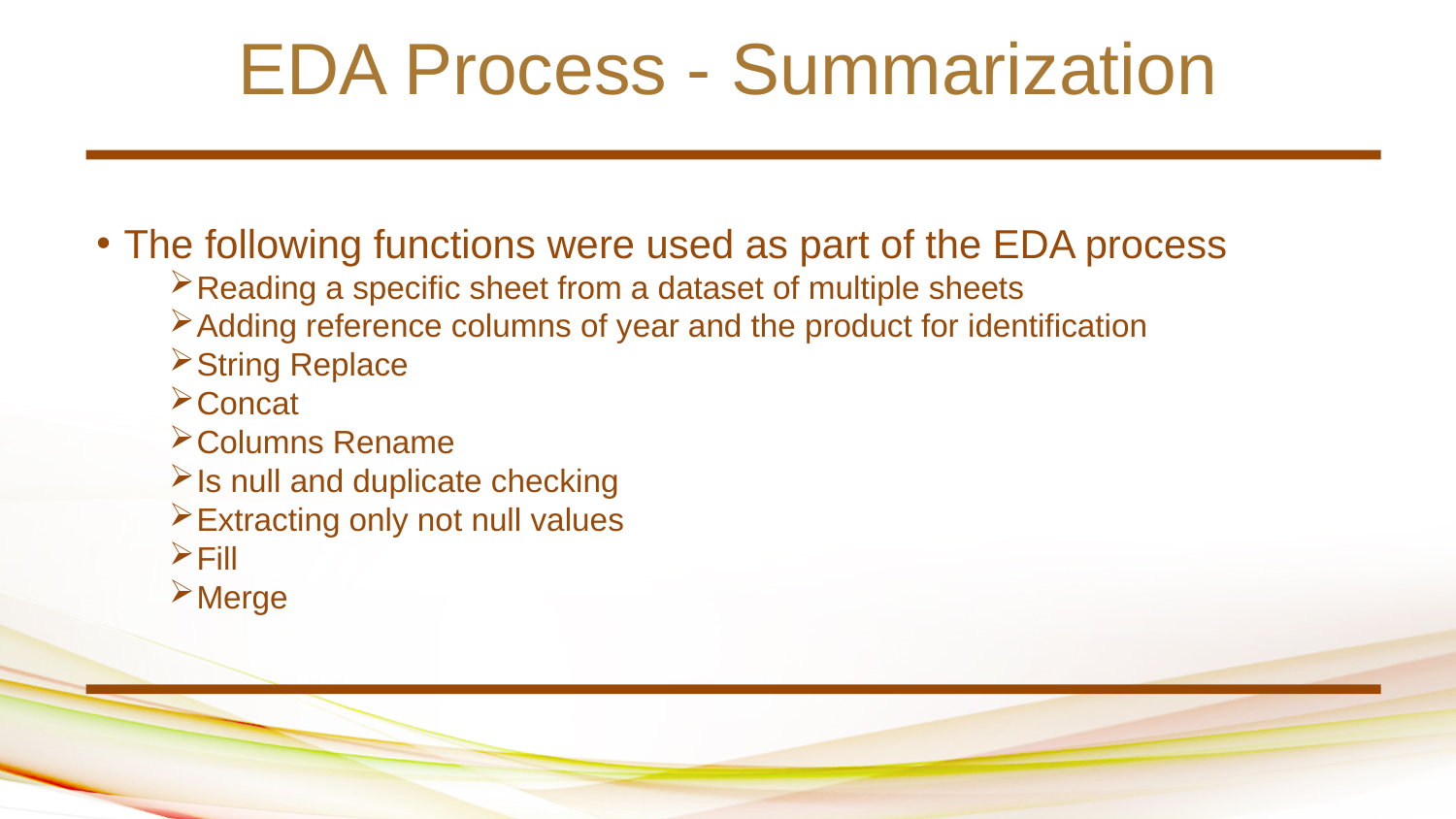

EDA Process - Summarization

The following functions were used as part of the EDA process
Reading a specific sheet from a dataset of multiple sheets
Adding reference columns of year and the product for identification
String Replace
Concat
Columns Rename
Is null and duplicate checking
Extracting only not null values
Fill
Merge